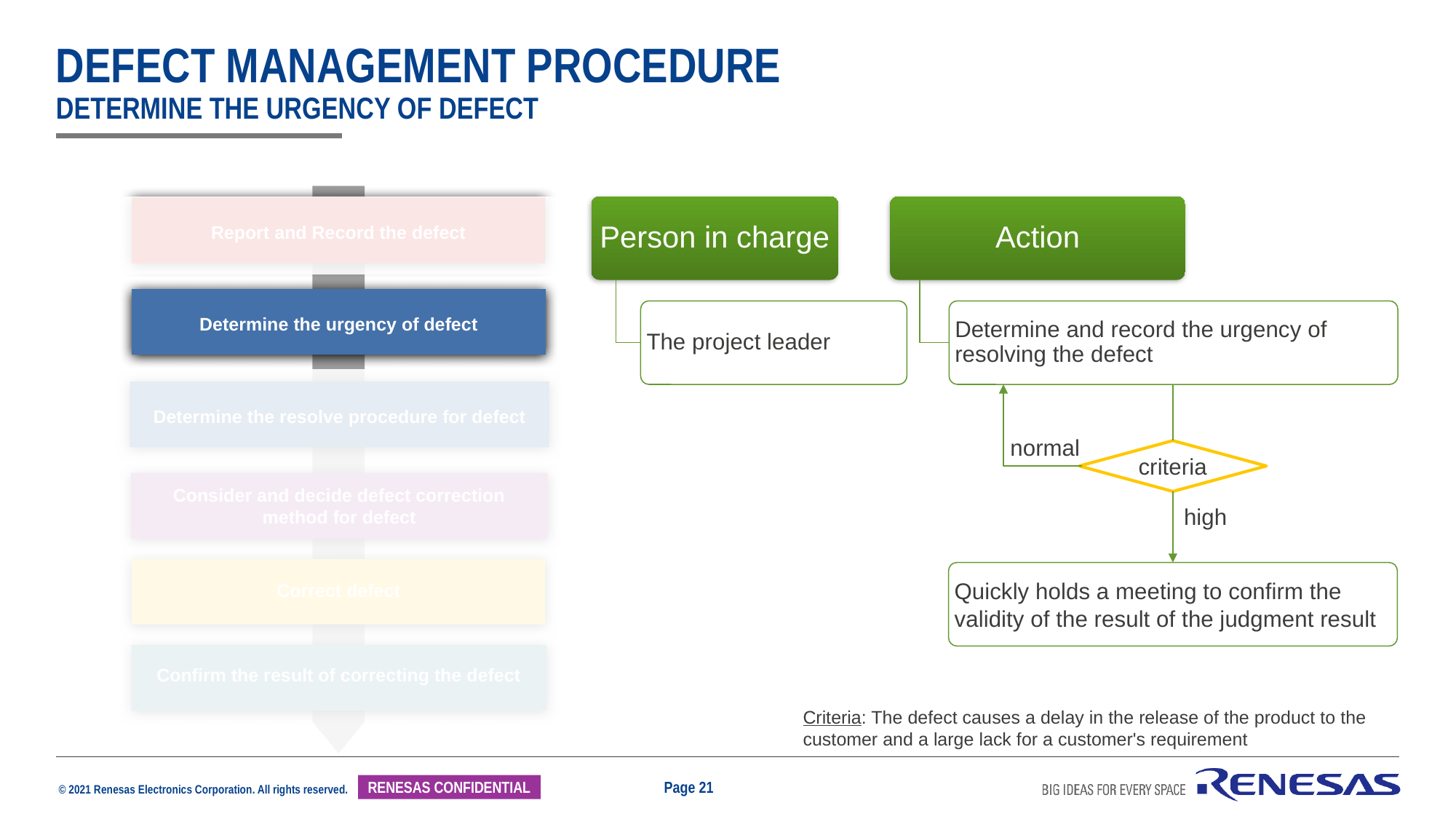

# Defect management procedure Determine the urgency of defect
Report and Record the defect
Determine the urgency of defect
Determine the resolve procedure for defect

Consider and decide defect correction method for defect
Correct defect
Confirm the result of correcting the defect

Person in charge
Action

The project leader
Determine and record the urgency of resolving the defect

normal
criteria
high
Quickly holds a meeting to confirm the validity of the result of the judgment result
Criteria: The defect causes a delay in the release of the product to the customer and a large lack for a customer's requirement